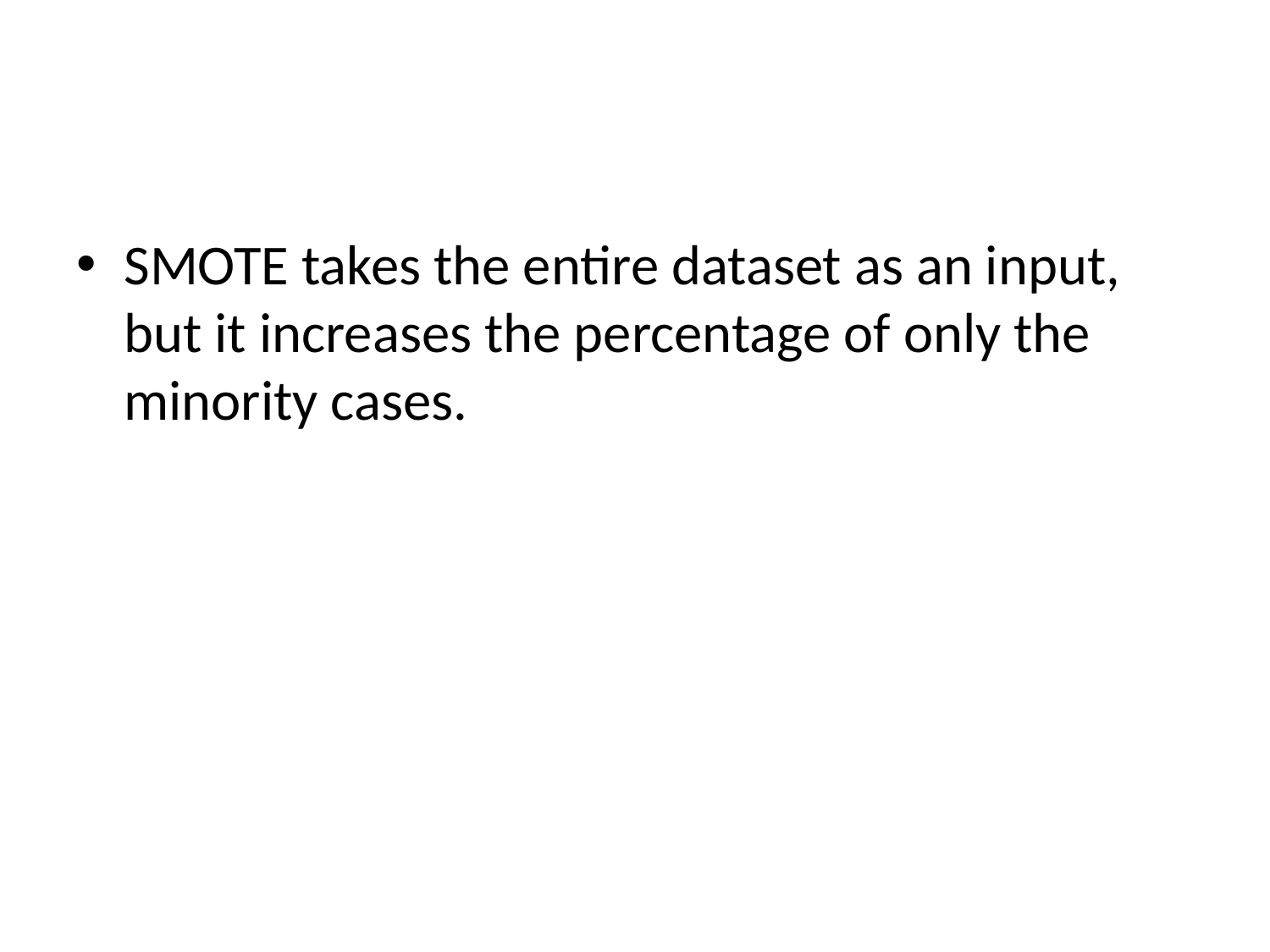

#
SMOTE takes the entire dataset as an input, but it increases the percentage of only the minority cases.